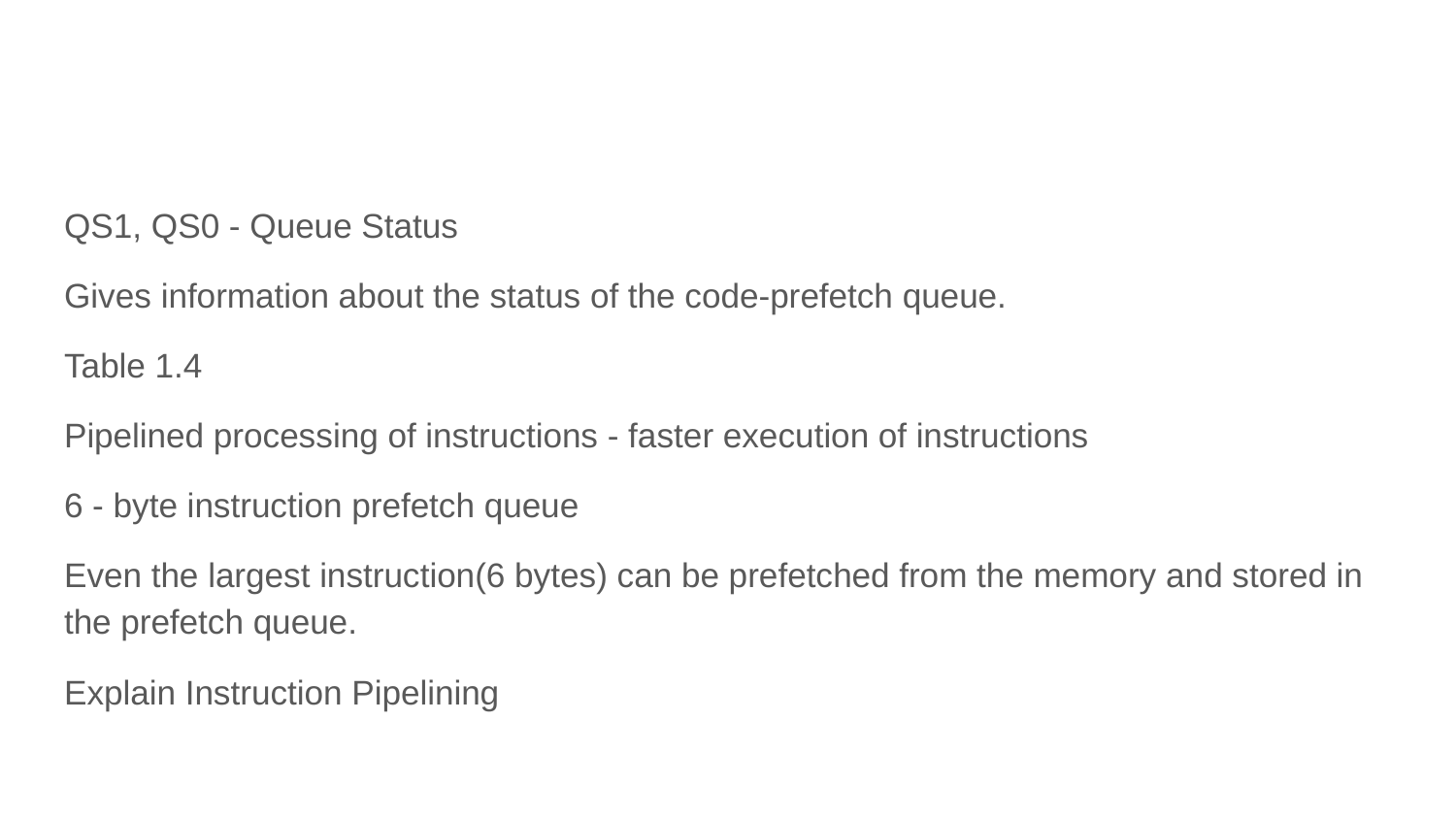

#
QS1, QS0 - Queue Status
Gives information about the status of the code-prefetch queue.
Table 1.4
Pipelined processing of instructions - faster execution of instructions
6 - byte instruction prefetch queue
Even the largest instruction(6 bytes) can be prefetched from the memory and stored in the prefetch queue.
Explain Instruction Pipelining